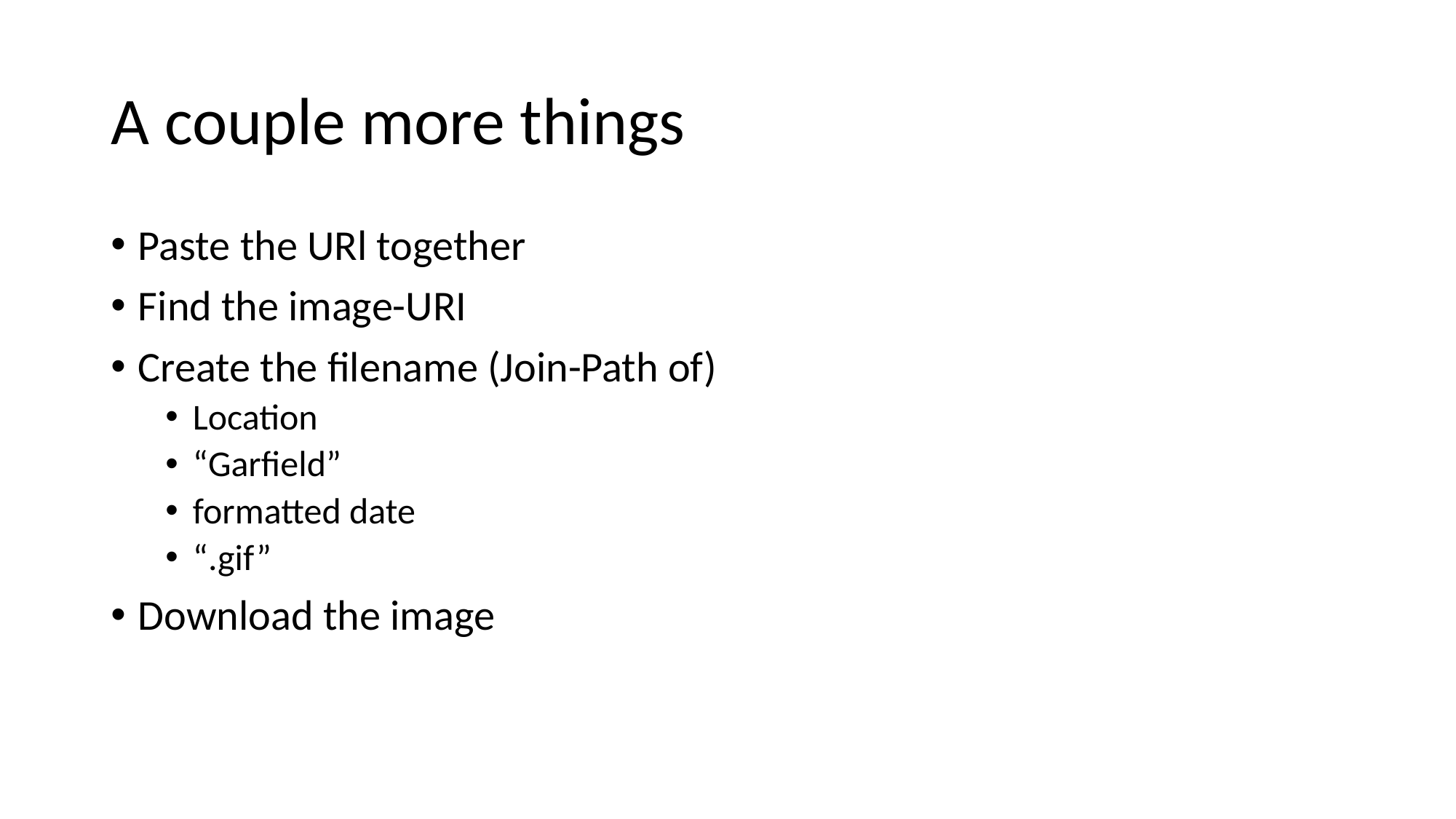

# A couple more things
Paste the URl together
Find the image-URI
Create the filename (Join-Path of)
Location
“Garfield”
formatted date
“.gif”
Download the image